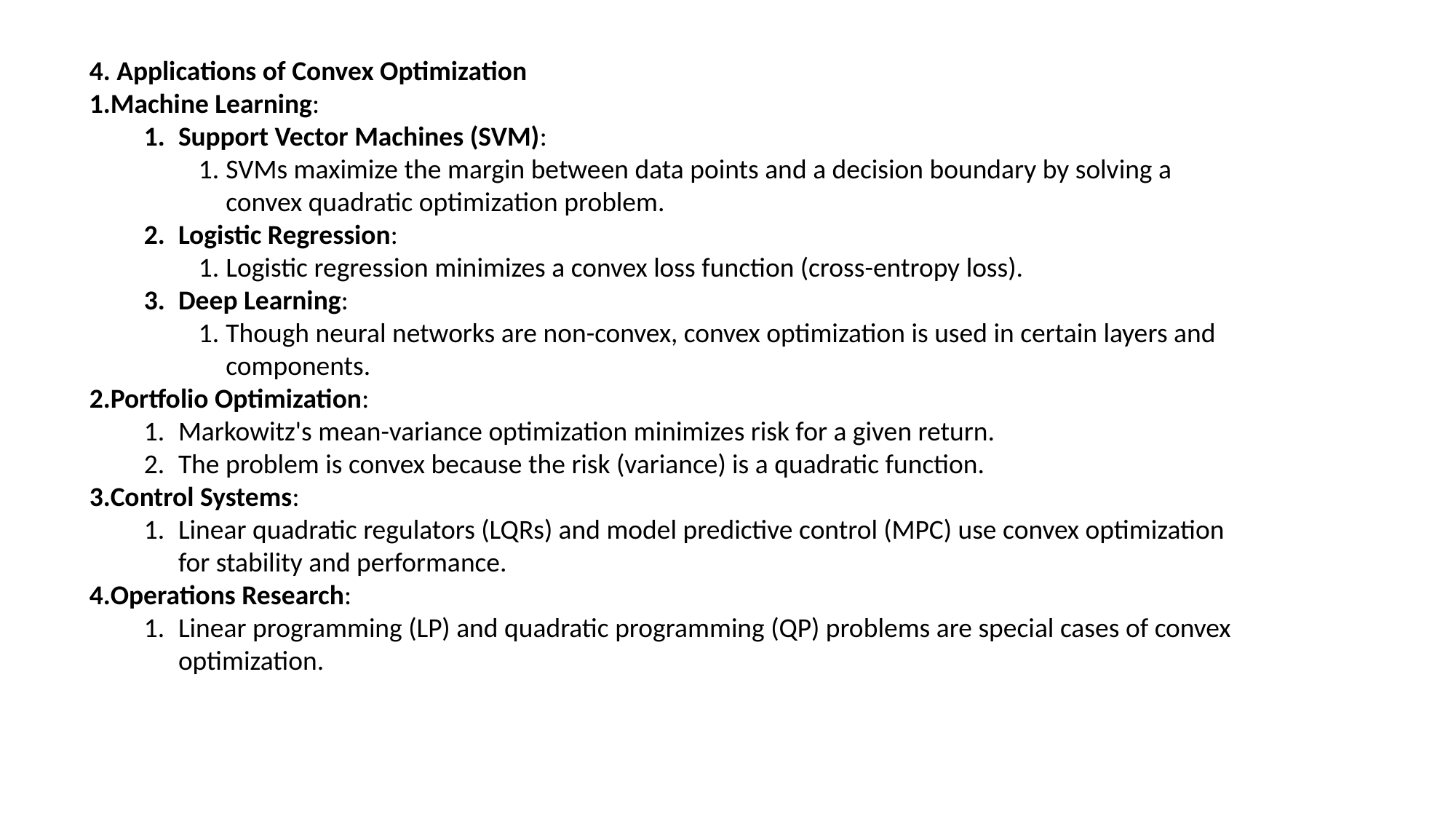

4. Applications of Convex Optimization
Machine Learning:
Support Vector Machines (SVM):
SVMs maximize the margin between data points and a decision boundary by solving a convex quadratic optimization problem.
Logistic Regression:
Logistic regression minimizes a convex loss function (cross-entropy loss).
Deep Learning:
Though neural networks are non-convex, convex optimization is used in certain layers and components.
Portfolio Optimization:
Markowitz's mean-variance optimization minimizes risk for a given return.
The problem is convex because the risk (variance) is a quadratic function.
Control Systems:
Linear quadratic regulators (LQRs) and model predictive control (MPC) use convex optimization for stability and performance.
Operations Research:
Linear programming (LP) and quadratic programming (QP) problems are special cases of convex optimization.